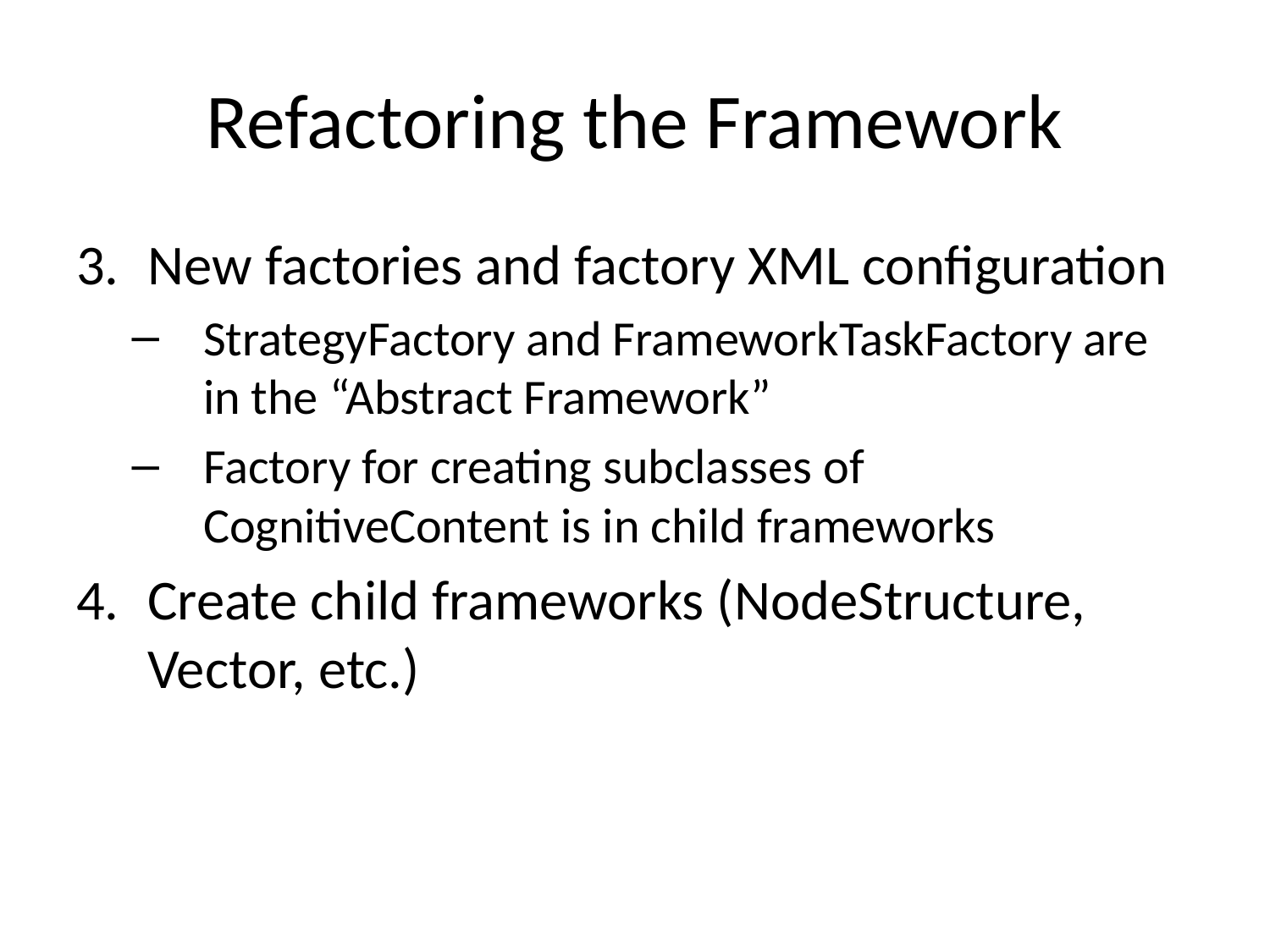

# Refactoring the Framework
New factories and factory XML configuration
StrategyFactory and FrameworkTaskFactory are in the “Abstract Framework”
Factory for creating subclasses of CognitiveContent is in child frameworks
Create child frameworks (NodeStructure, Vector, etc.)